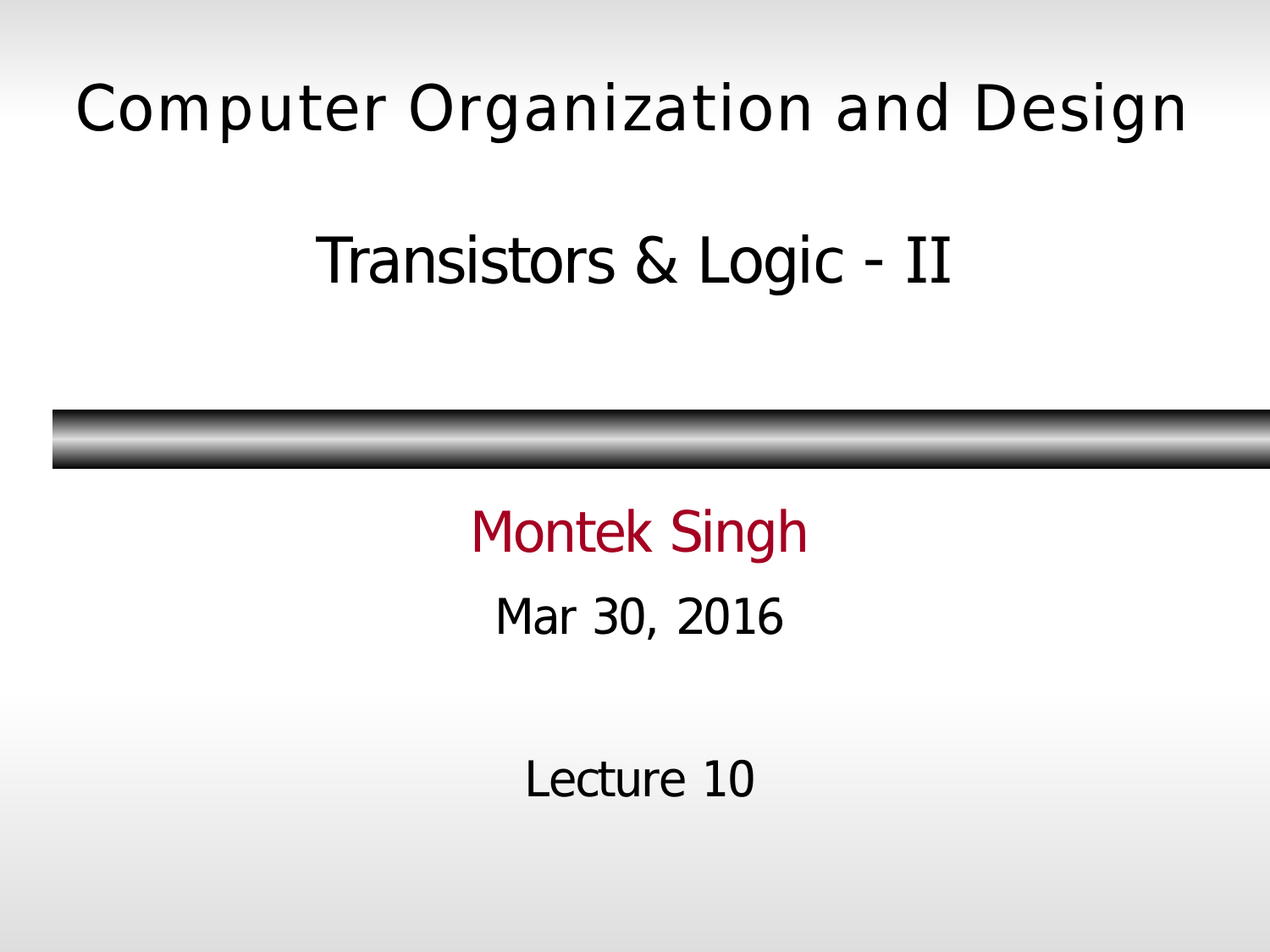

# Computer Organization and Design Transistors & Logic - II
Montek Singh
Mar 30, 2016

Lecture 10